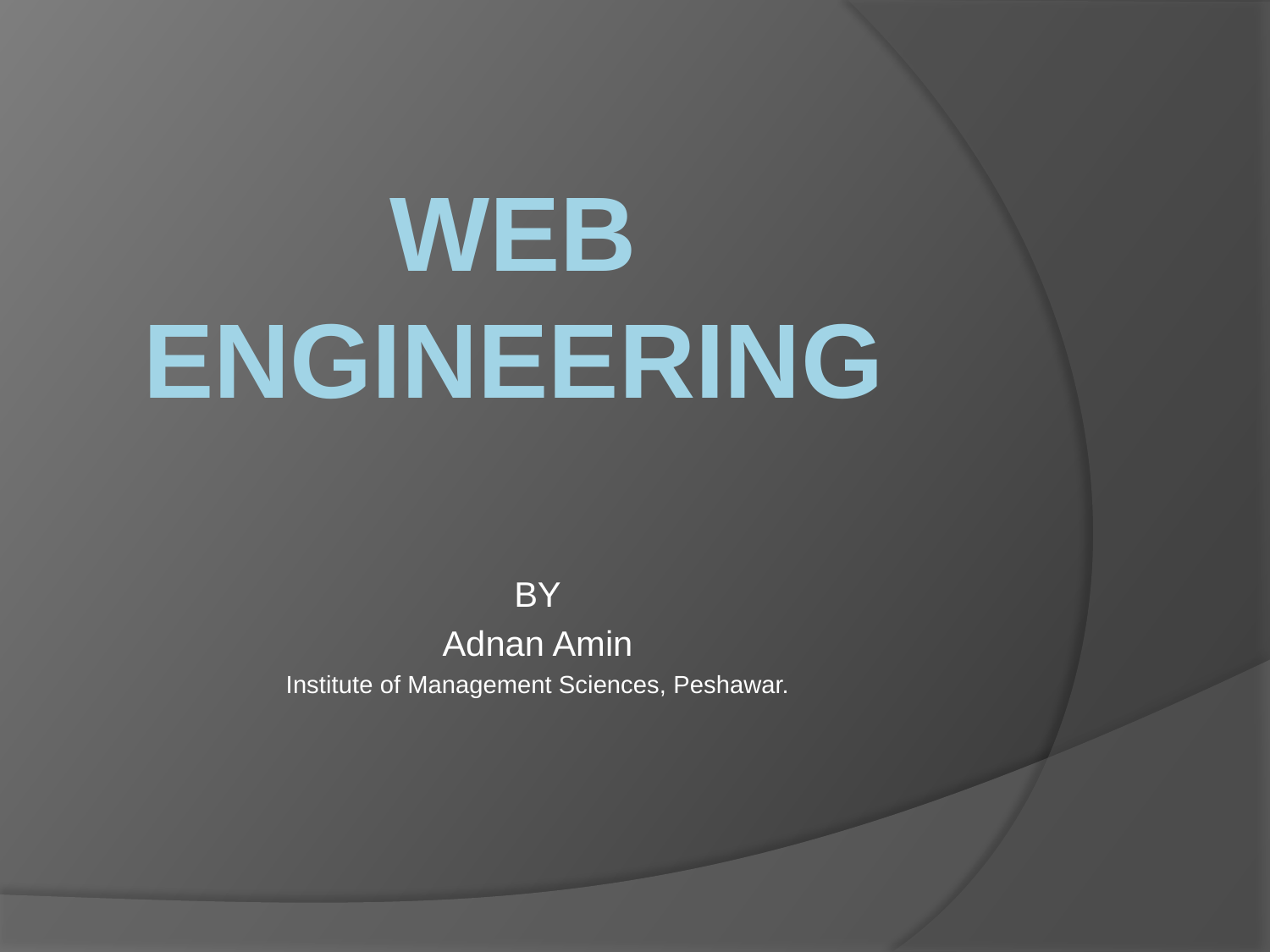

# Web engineering
BY
Adnan Amin
Institute of Management Sciences, Peshawar.